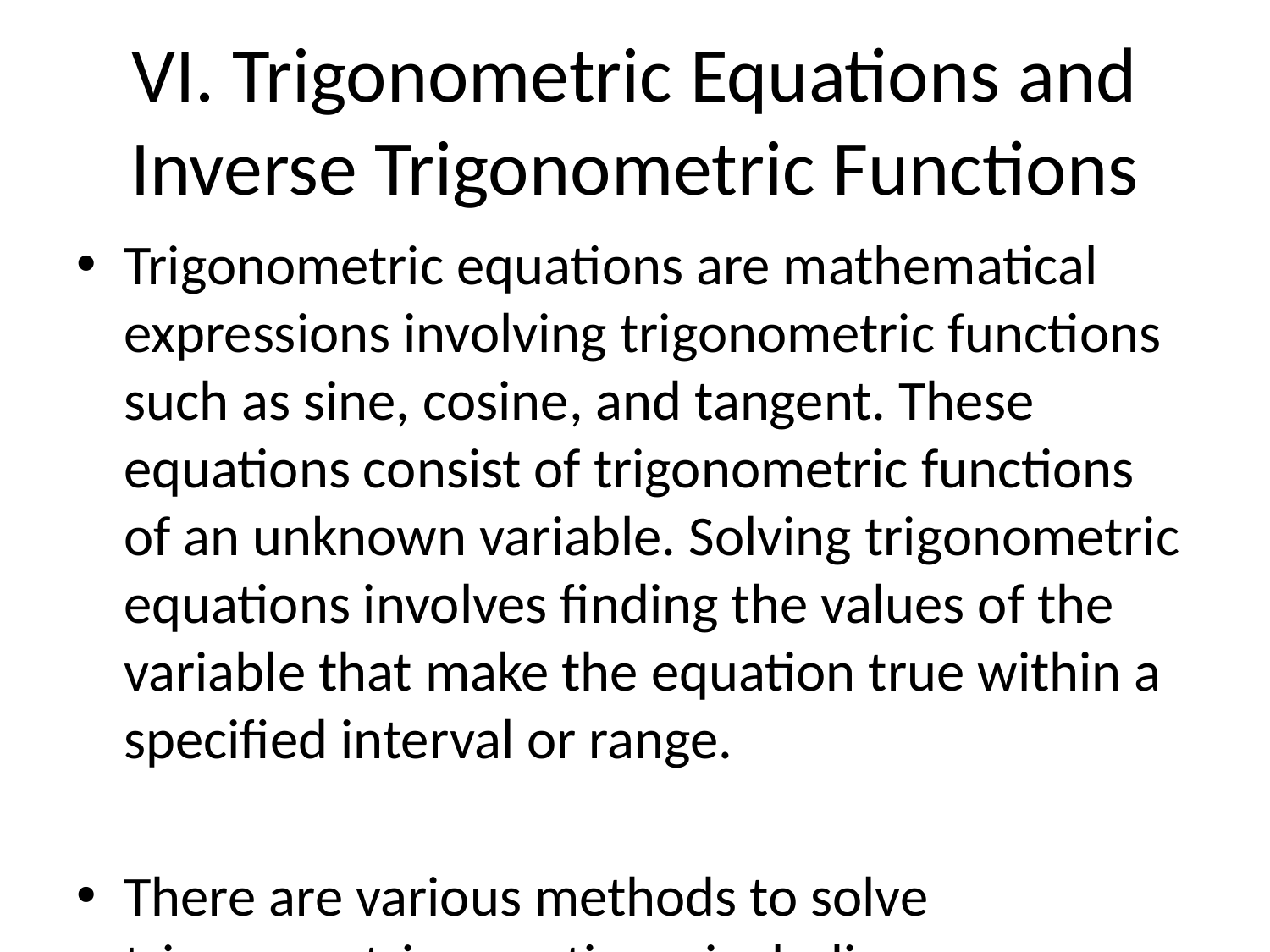

# VI. Trigonometric Equations and Inverse Trigonometric Functions
Trigonometric equations are mathematical expressions involving trigonometric functions such as sine, cosine, and tangent. These equations consist of trigonometric functions of an unknown variable. Solving trigonometric equations involves finding the values of the variable that make the equation true within a specified interval or range.

There are various methods to solve trigonometric equations, including:

1. **Algebraic Manipulation**: This involves using algebraic techniques to simplify the equation and isolate the trigonometric function, making it easier to solve.

2. **Factoring**: Sometimes, trigonometric equations can be factored to simplify the equation and identify the solutions more easily.

3. **Trigonometric Identities**: Utilizing trigonometric identities, such as the Pythagorean identities or angle sum/difference identities, can help simplify equations and find solutions.

4. **Graphical Methods**: Graphing trigonometric functions can provide a visual representation of the equation and help identify the points of intersection where the equation is satisfied.

Inverse trigonometric functions are used to find the angle measures associated with a given trigonometric value. The most common inverse trigonometric functions are arcsin, arccos, and arctan, representing the inverse of sine, cosine, and tangent, respectively.

The properties of inverse trigonometric functions include:

1. **Restricted Domains**: Inverse trigonometric functions have restricted domains to ensure that they are one-to-one functions and have unique outputs for each input.

2. **Principal Value**: Each inverse trigonometric function has a principal value within a specific range that is selected as the principal value to maintain a one-to-one relationship with its associated trigonometric function.

3. **Inverse Relationships**: Inverse trigonometric functions "undo" the actions of their corresponding trigonometric functions, allowing us to find the original angle given a trigonometric value.

Solving trigonometric equations involving inverse trigonometric functions often involves applying the properties and relationships of these functions, such as using trigonometric identities or algebraic manipulation to simplify equations and find solutions.

Overall, understanding trigonometric equations and inverse trigonometric functions is crucial in various fields such as physics, engineering, and mathematics for solving problems involving angles and periodic functions.